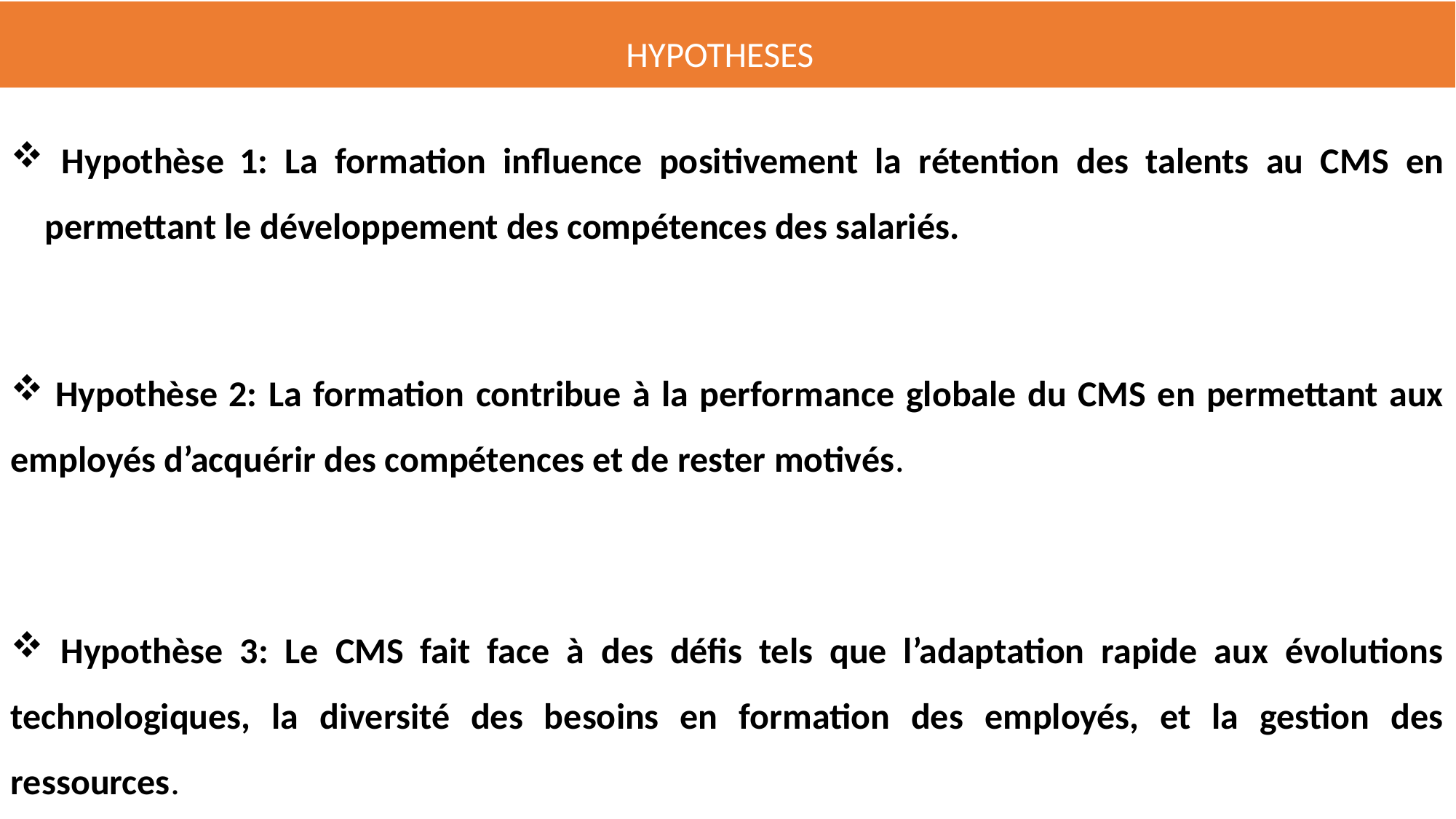

# HYPOTHESES
 Hypothèse 1: La formation influence positivement la rétention des talents au CMS en permettant le développement des compétences des salariés.

 Hypothèse 2: La formation contribue à la performance globale du CMS en permettant aux employés d’acquérir des compétences et de rester motivés.

 Hypothèse 3: Le CMS fait face à des défis tels que l’adaptation rapide aux évolutions technologiques, la diversité des besoins en formation des employés, et la gestion des ressources.